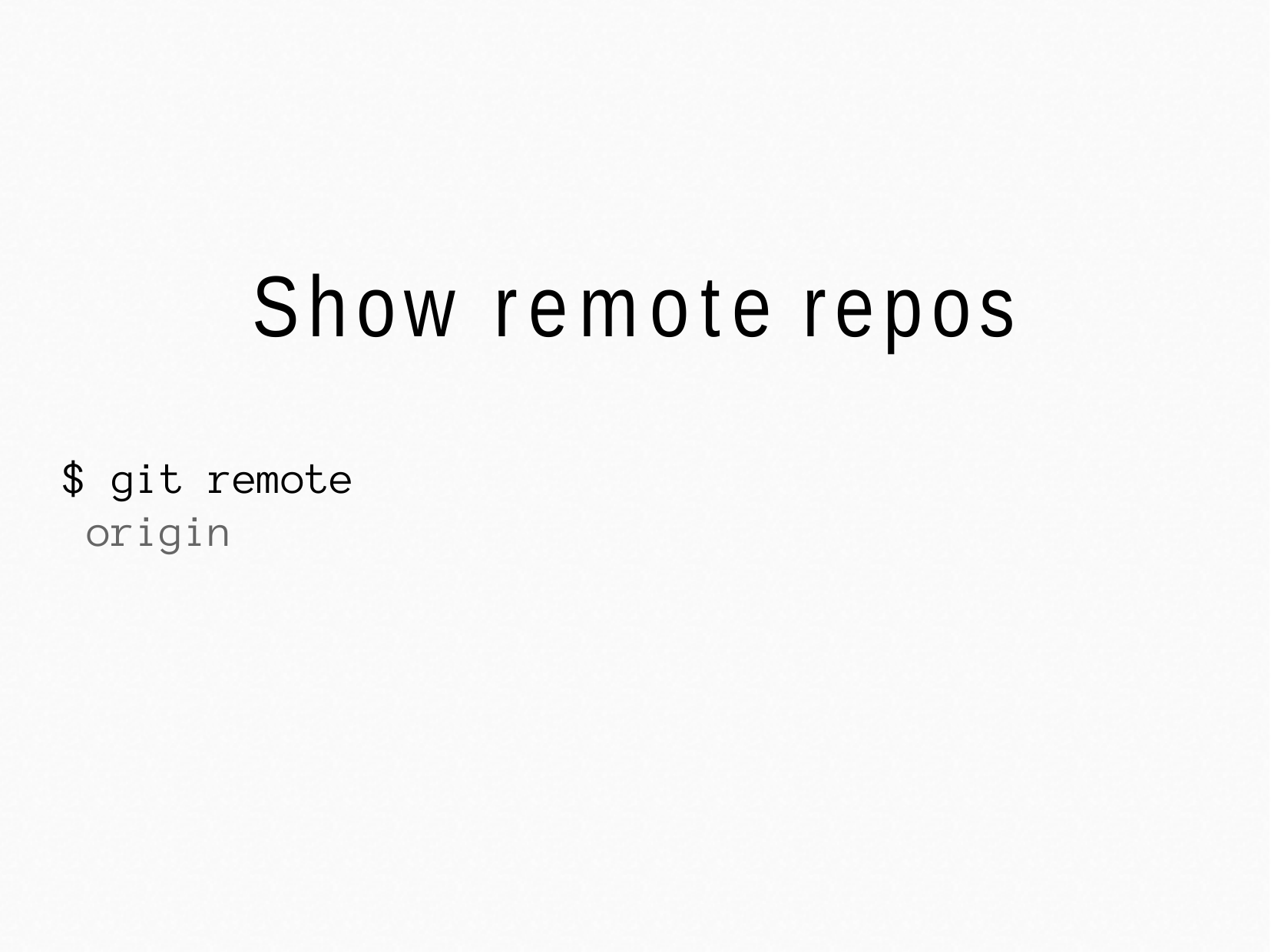

# Show remote repos
$ git remote  origin